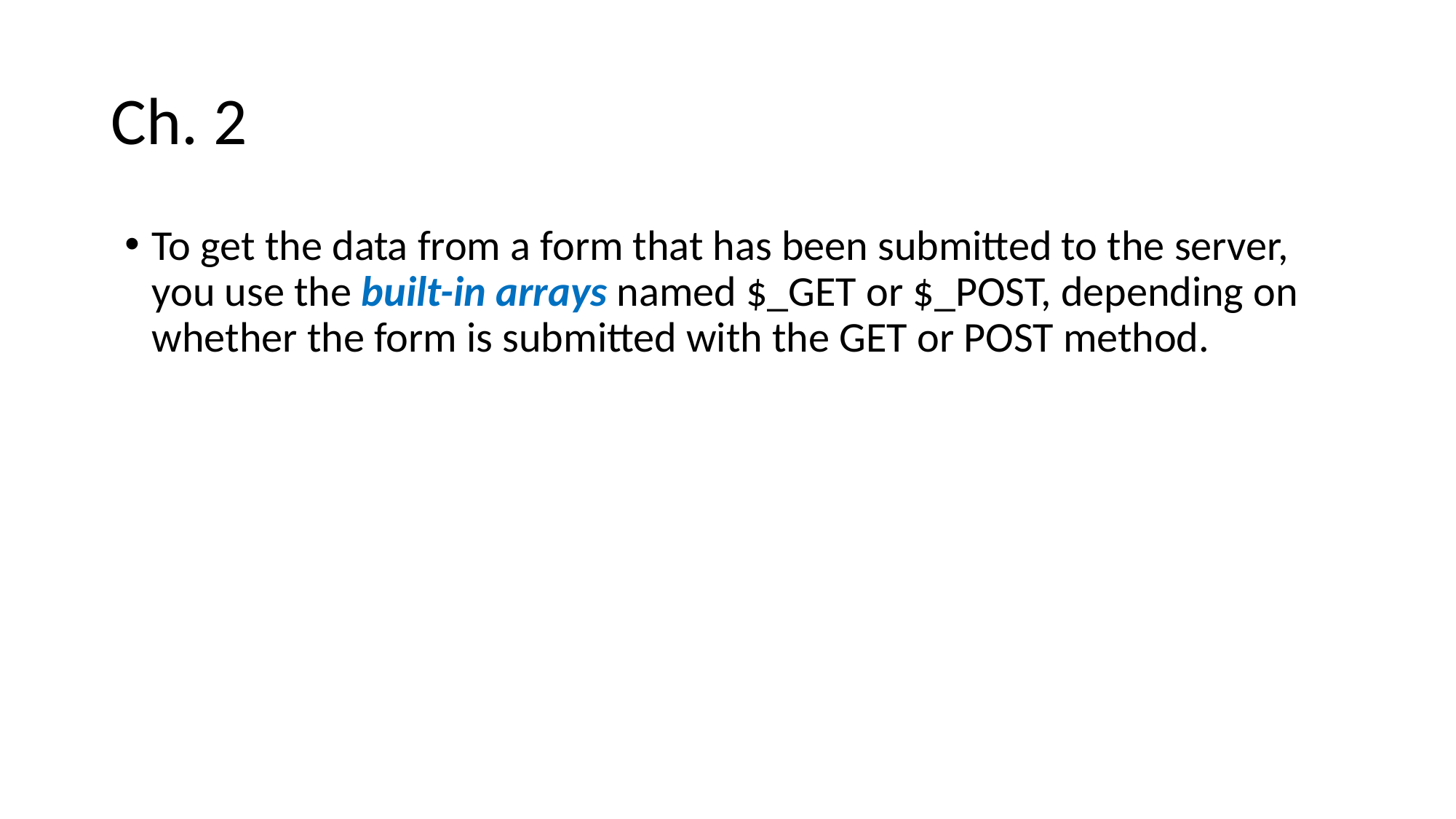

# Ch. 2
To get the data from a form that has been submitted to the server, you use the built-in arrays named $_GET or $_POST, depending on whether the form is submitted with the GET or POST method.